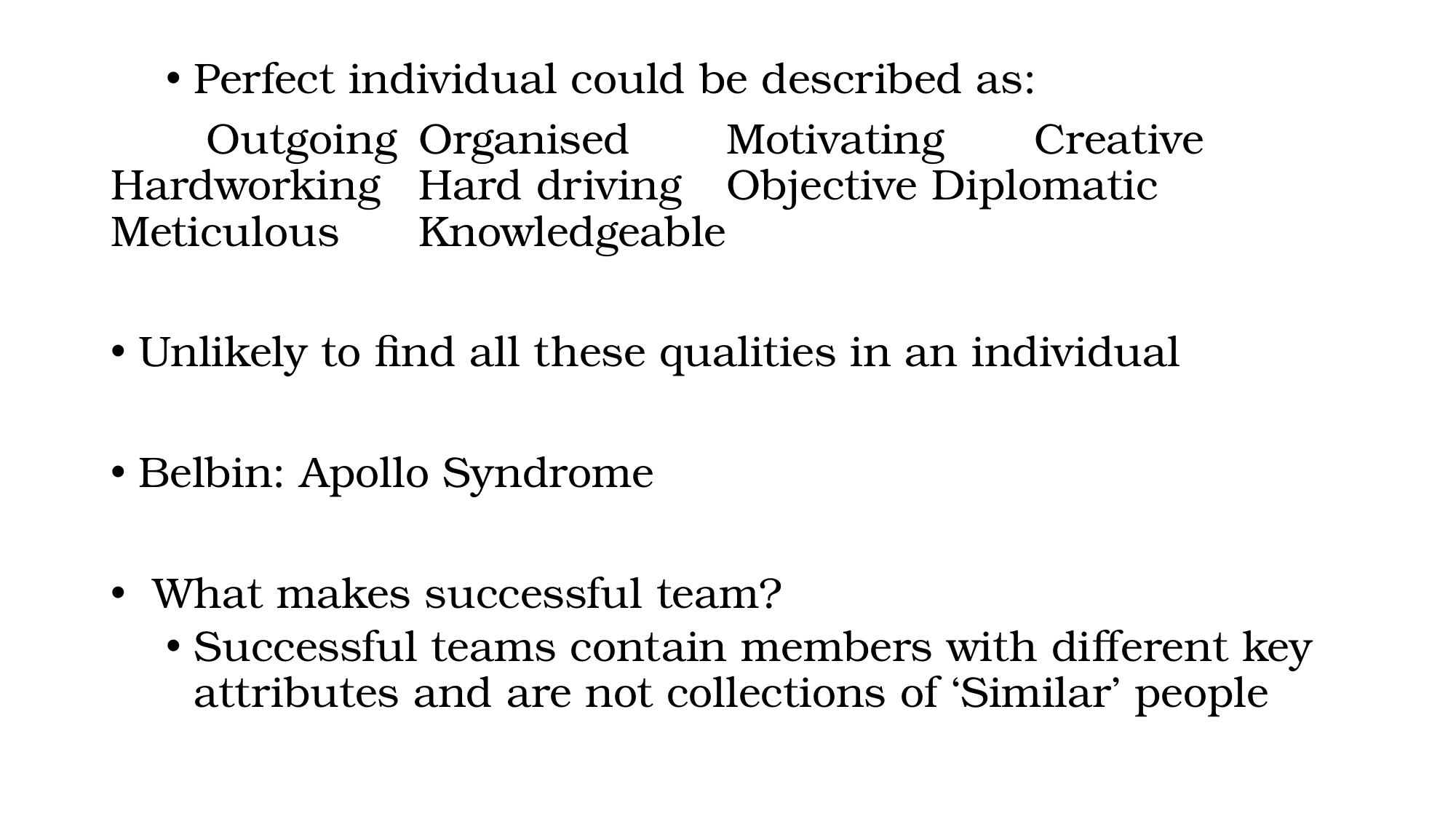

Perfect individual could be described as:
       Outgoing		Organised		Motivating		Creative		Hardworking		Hard driving		Objective		Diplomatic		Meticulous	Knowledgeable

Unlikely to find all these qualities in an individual

Belbin: Apollo Syndrome

 What makes successful team?
Successful teams contain members with different key attributes and are not collections of ‘Similar’ people